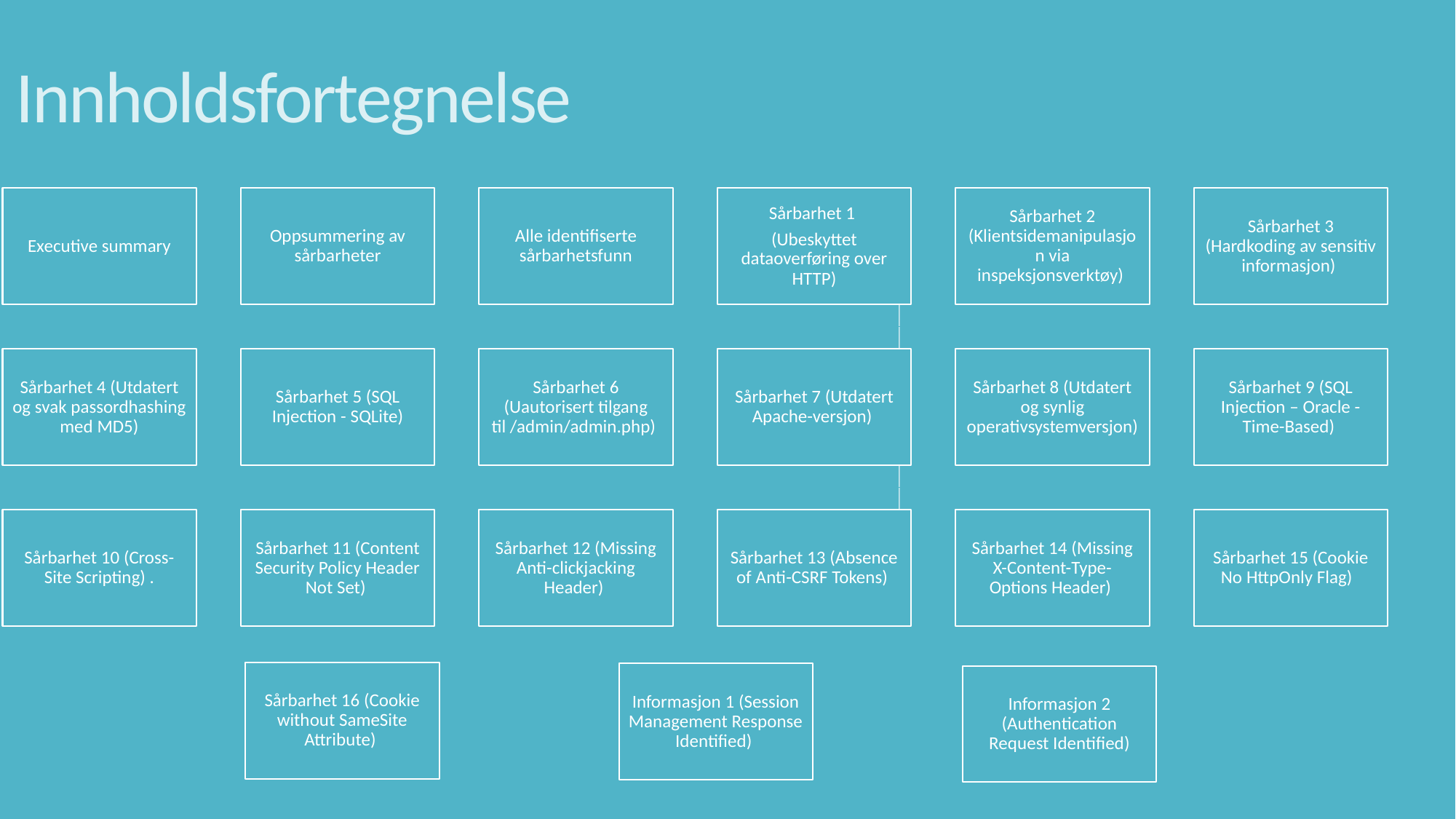

# Innholdsfortegnelse

Executive summary

Oppsummering av sårbarheter

Alle identifiserte sårbarhetsfunn

Sårbarhet 1
(Ubeskyttet dataoverføring over HTTP)

Sårbarhet 2 (Klientsidemanipulasjon via inspeksjonsverktøy)

Sårbarhet 3 (Hardkoding av sensitiv informasjon)

Sårbarhet 4 (Utdatert og svak passordhashing med MD5)

Sårbarhet 5 (SQL Injection - SQLite)

Sårbarhet 6 (Uautorisert tilgang til /admin/admin.php)

Sårbarhet 7 (Utdatert Apache-versjon)

Sårbarhet 8 (Utdatert og synlig operativsystemversjon)

Sårbarhet 9 (SQL Injection – Oracle - Time-Based)

Sårbarhet 10 (Cross-Site Scripting) .

Sårbarhet 11 (Content Security Policy Header Not Set)

Sårbarhet 12 (Missing Anti-clickjacking Header)

Sårbarhet 13 (Absence of Anti-CSRF Tokens)

Sårbarhet 14 (Missing X-Content-Type-Options Header)

Sårbarhet 15 (Cookie No HttpOnly Flag)

Sårbarhet 16 (Cookie without SameSite Attribute)

Informasjon 1 (Session Management Response Identified)
Informasjon 2 (Authentication Request Identified)